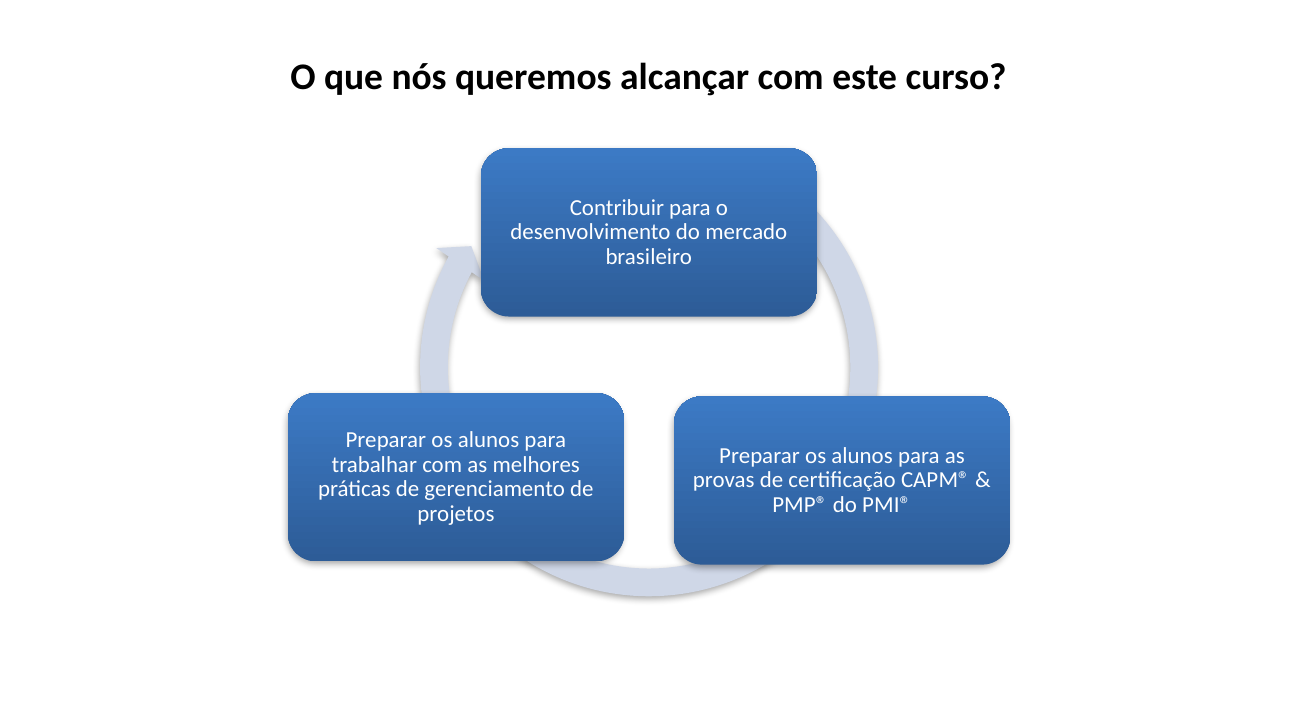

O que nós queremos alcançar com este curso?

Contribuir para o desenvolvimento do mercado brasileiro

Preparar os alunos para trabalhar com as melhores práticas de gerenciamento de projetos
Preparar os alunos para as provas de certificação CAPM® & PMP® do PMI®
EXEMLO